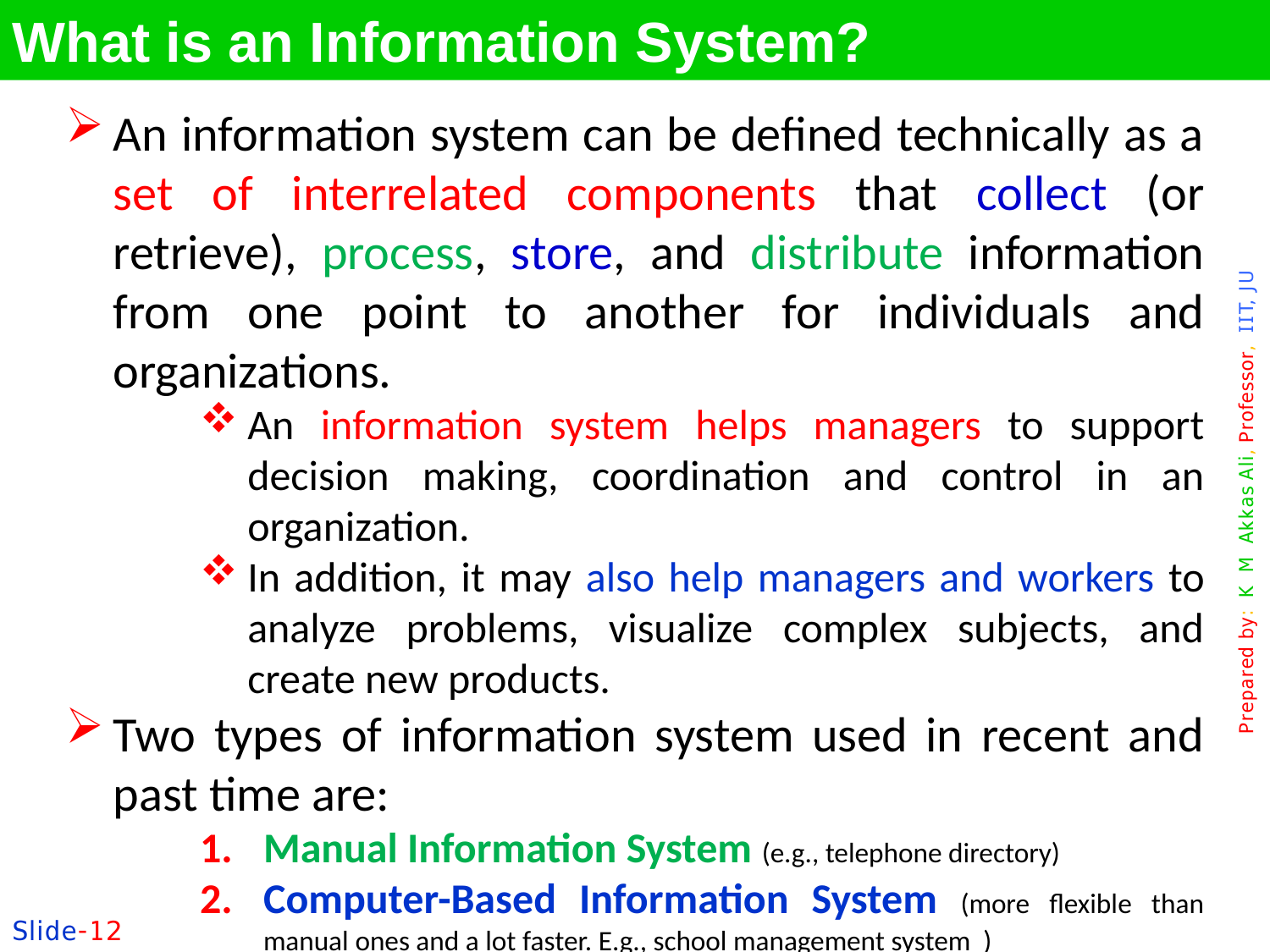

What is an Information System?
An information system can be defined technically as a set of interrelated components that collect (or retrieve), process, store, and distribute information from one point to another for individuals and organizations.
An information system helps managers to support decision making, coordination and control in an organization.
In addition, it may also help managers and workers to analyze problems, visualize complex subjects, and create new products.
Two types of information system used in recent and past time are:
Manual Information System (e.g., telephone directory)
Computer-Based Information System (more flexible than manual ones and a lot faster. E.g., school management system  )
Slide-12